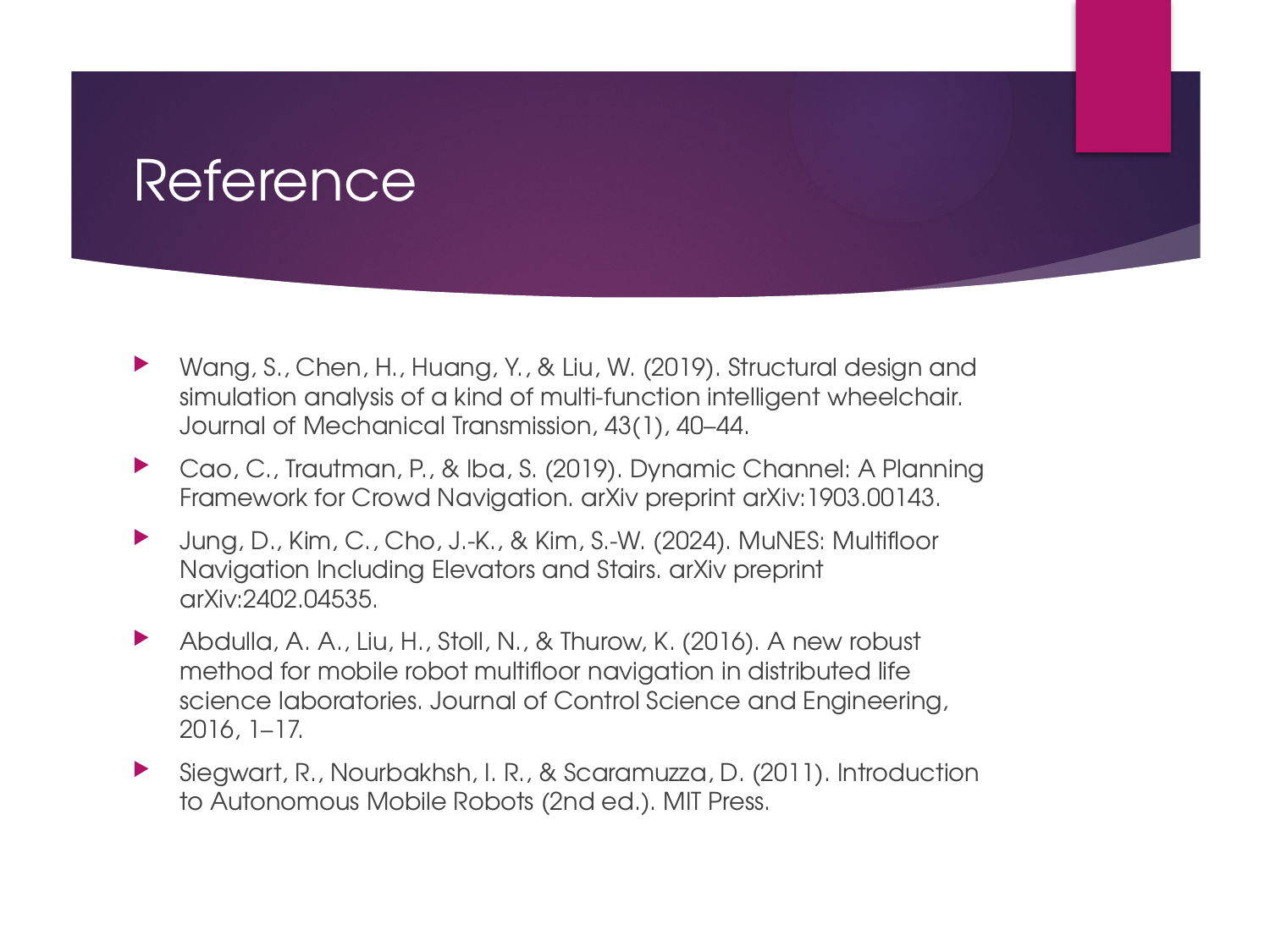

# Reference
Wang, S., Chen, H., Huang, Y., & Liu, W. (2019). Structural design and simulation analysis of a kind of multi-function intelligent wheelchair. Journal of Mechanical Transmission, 43(1), 40–44.
Cao, C., Trautman, P., & Iba, S. (2019). Dynamic Channel: A Planning Framework for Crowd Navigation. arXiv preprint arXiv:1903.00143.
Jung, D., Kim, C., Cho, J.-K., & Kim, S.-W. (2024). MuNES: Multifloor Navigation Including Elevators and Stairs. arXiv preprint arXiv:2402.04535.
Abdulla, A. A., Liu, H., Stoll, N., & Thurow, K. (2016). A new robust method for mobile robot multifloor navigation in distributed life science laboratories. Journal of Control Science and Engineering, 2016, 1–17.
Siegwart, R., Nourbakhsh, I. R., & Scaramuzza, D. (2011). Introduction to Autonomous Mobile Robots (2nd ed.). MIT Press.